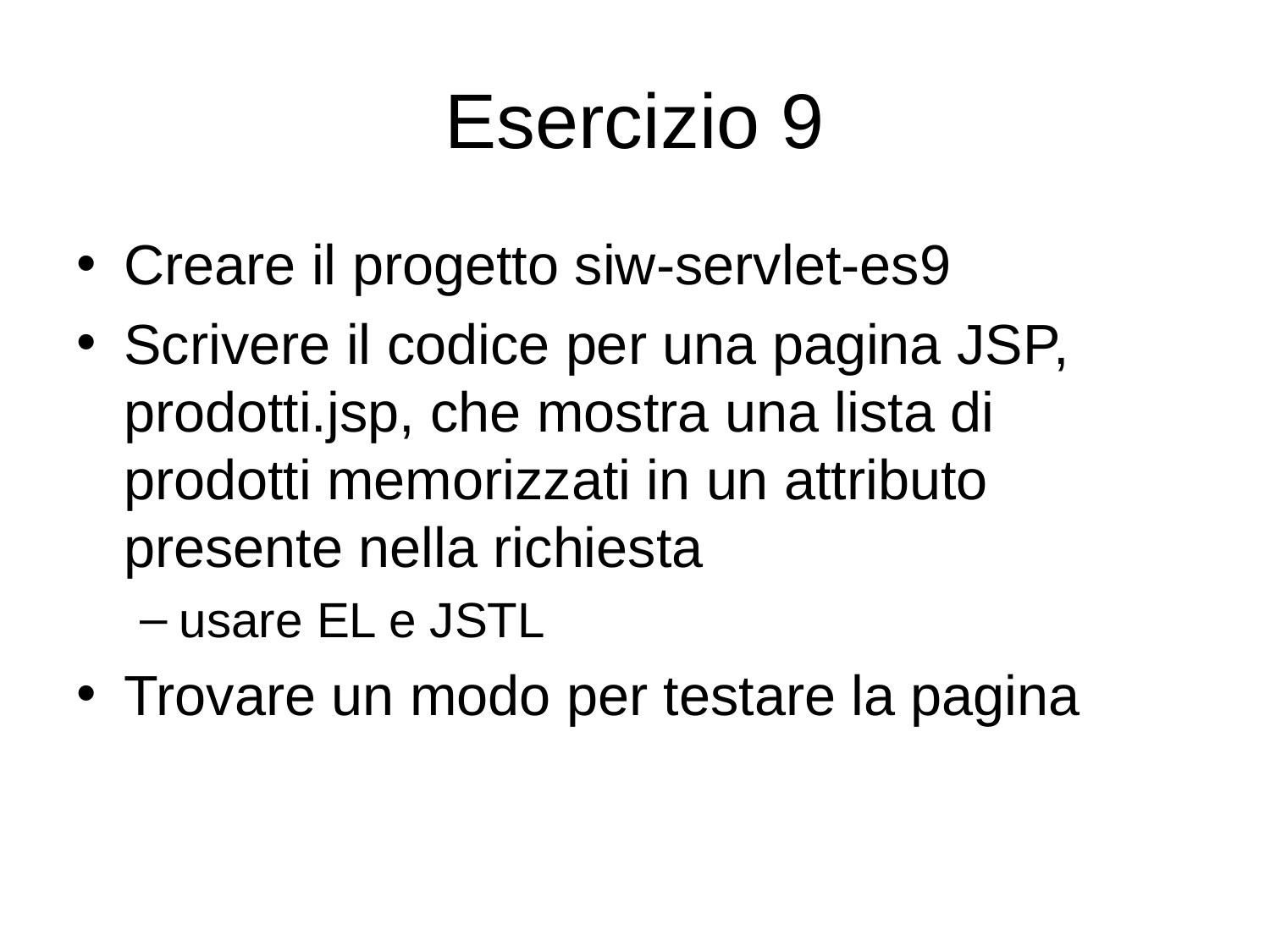

# Esercizio 9
Creare il progetto siw-servlet-es9
Scrivere il codice per una pagina JSP, prodotti.jsp, che mostra una lista di prodotti memorizzati in un attributo presente nella richiesta
usare EL e JSTL
Trovare un modo per testare la pagina